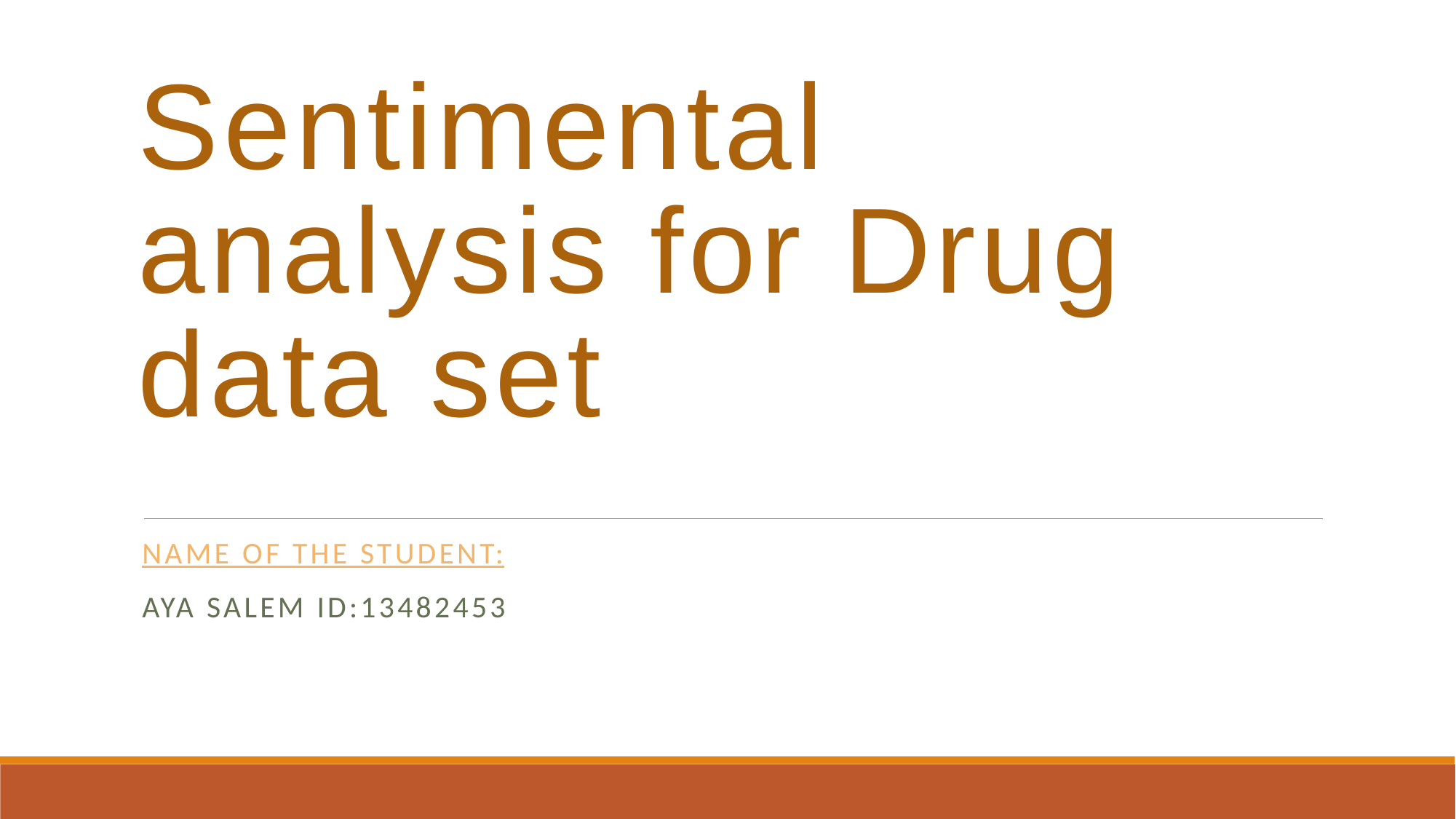

# Sentimental analysis for Drug data set
Name of the student:
Aya Salem ID:13482453